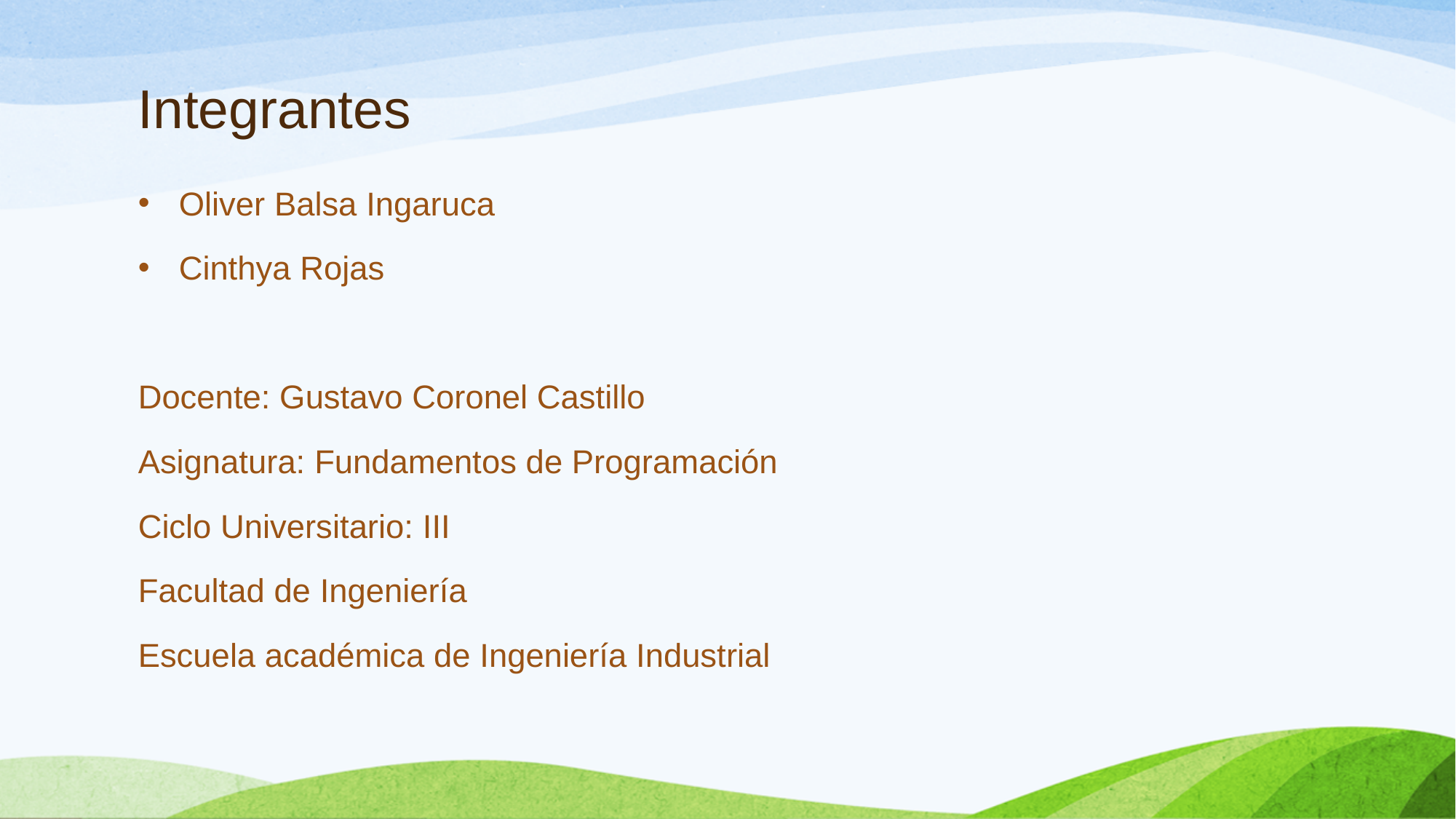

# Integrantes
Oliver Balsa Ingaruca
Cinthya Rojas

Docente: Gustavo Coronel Castillo
Asignatura: Fundamentos de Programación
Ciclo Universitario: III
Facultad de Ingeniería
Escuela académica de Ingeniería Industrial